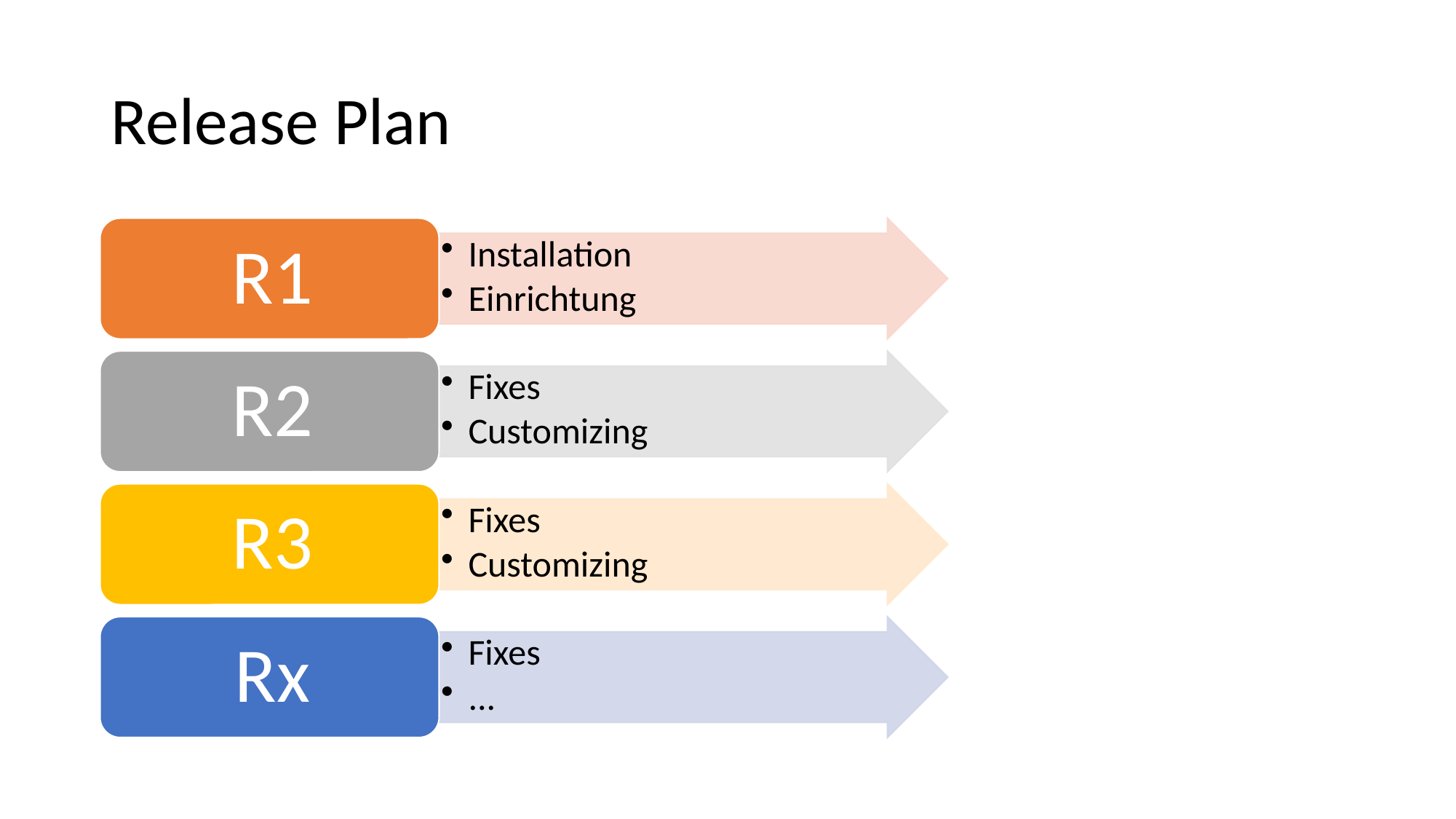

# Release Plan
Installation
Einrichtung
R1
Fixes
Customizing
R2
Fixes
Customizing
R3
Fixes
...
Rx